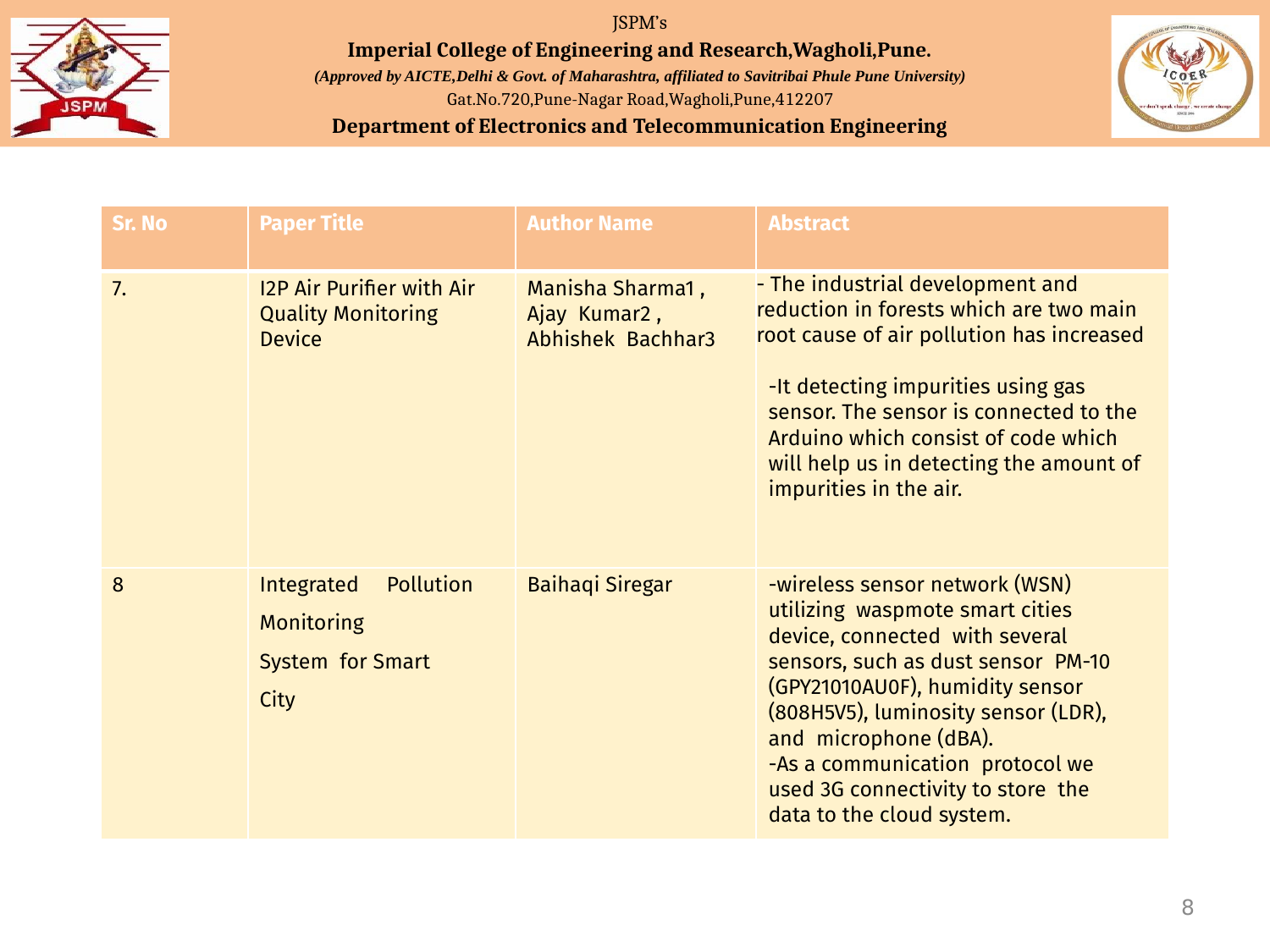

JSPM’s
Imperial College of Engineering and Research,Wagholi,Pune.
(Approved by AICTE,Delhi & Govt. of Maharashtra, affiliated to Savitribai Phule Pune University)
Gat.No.720,Pune-Nagar Road,Wagholi,Pune,412207
Department of Electronics and Telecommunication Engineering
JSPM’s
Imperial College of Engineering and Research,Wagholi,Pune.
(Approved by AICTE,Delhi & Govt. of Maharashtra, affiliated to Savitribai Phule Pune University)
Gat.No.720,Pune-Nagar Road,Wagholi,Pune,412207
Department of Electronics and Telecommunication Engineering

| Sr. No | Paper Title | Author Name | Abstract |
| --- | --- | --- | --- |
| 7. | I2P Air Purifier with Air Quality Monitoring Device | Manisha Sharma1 , Ajay Kumar2 , Abhishek Bachhar3 | - The industrial development and reduction in forests which are two main root cause of air pollution has increased -It detecting impurities using gas sensor. The sensor is connected to the Arduino which consist of code which will help us in detecting the amount of impurities in the air. |
| 8 | Integrated Pollution Monitoring System for Smart City | Baihaqi Siregar | -wireless sensor network (WSN) utilizing waspmote smart cities device, connected with several sensors, such as dust sensor PM-10 (GPY21010AU0F), humidity sensor (808H5V5), luminosity sensor (LDR), and microphone (dBA). -As a communication protocol we used 3G connectivity to store the data to the cloud system. |
8